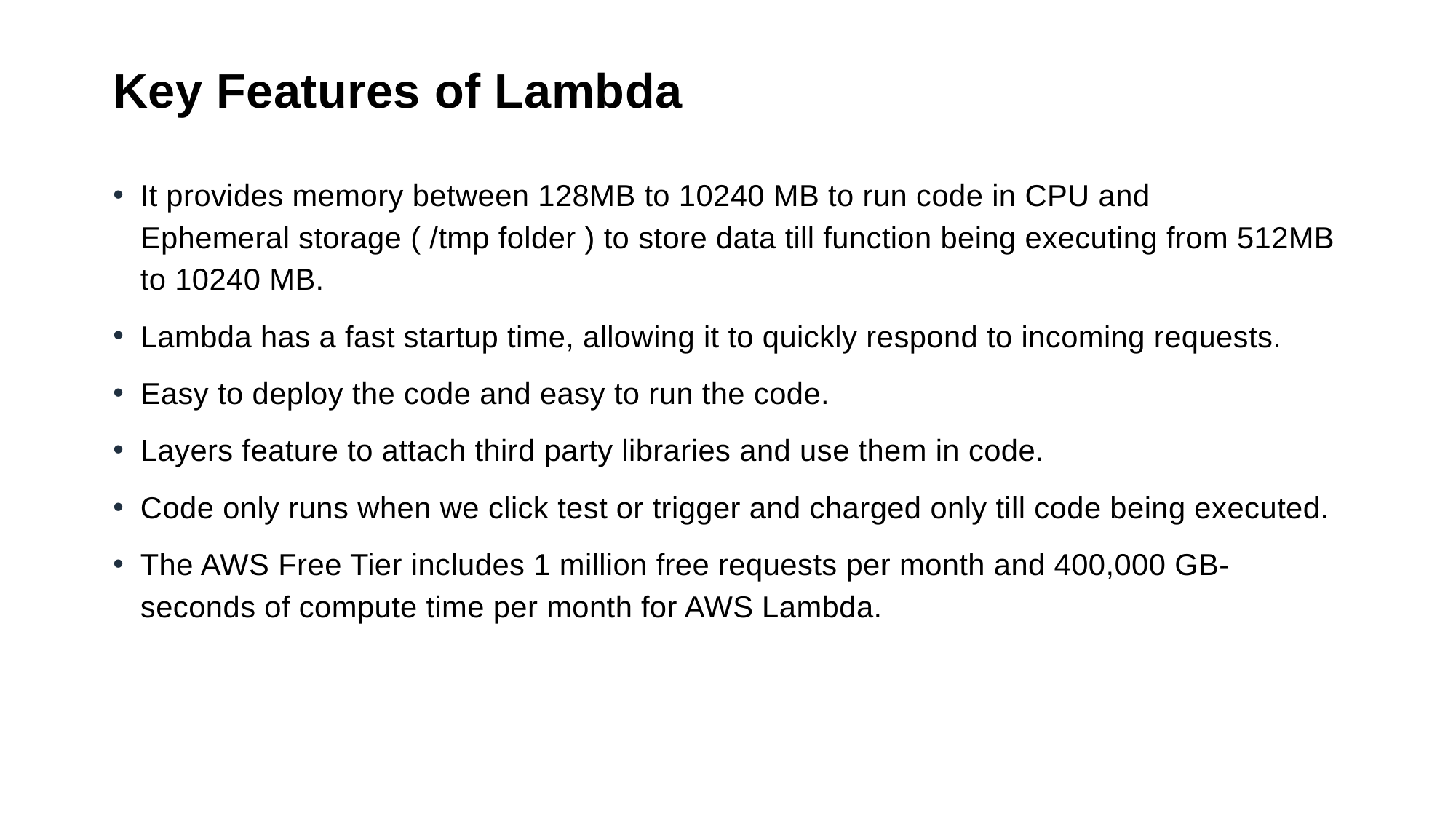

Key Features of Lambda
It provides memory between 128MB to 10240 MB to run code in CPU and Ephemeral storage ( /tmp folder ) to store data till function being executing from 512MB to 10240 MB.
Lambda has a fast startup time, allowing it to quickly respond to incoming requests.
Easy to deploy the code and easy to run the code.
Layers feature to attach third party libraries and use them in code.
Code only runs when we click test or trigger and charged only till code being executed.
The AWS Free Tier includes 1 million free requests per month and 400,000 GB-seconds of compute time per month for AWS Lambda.